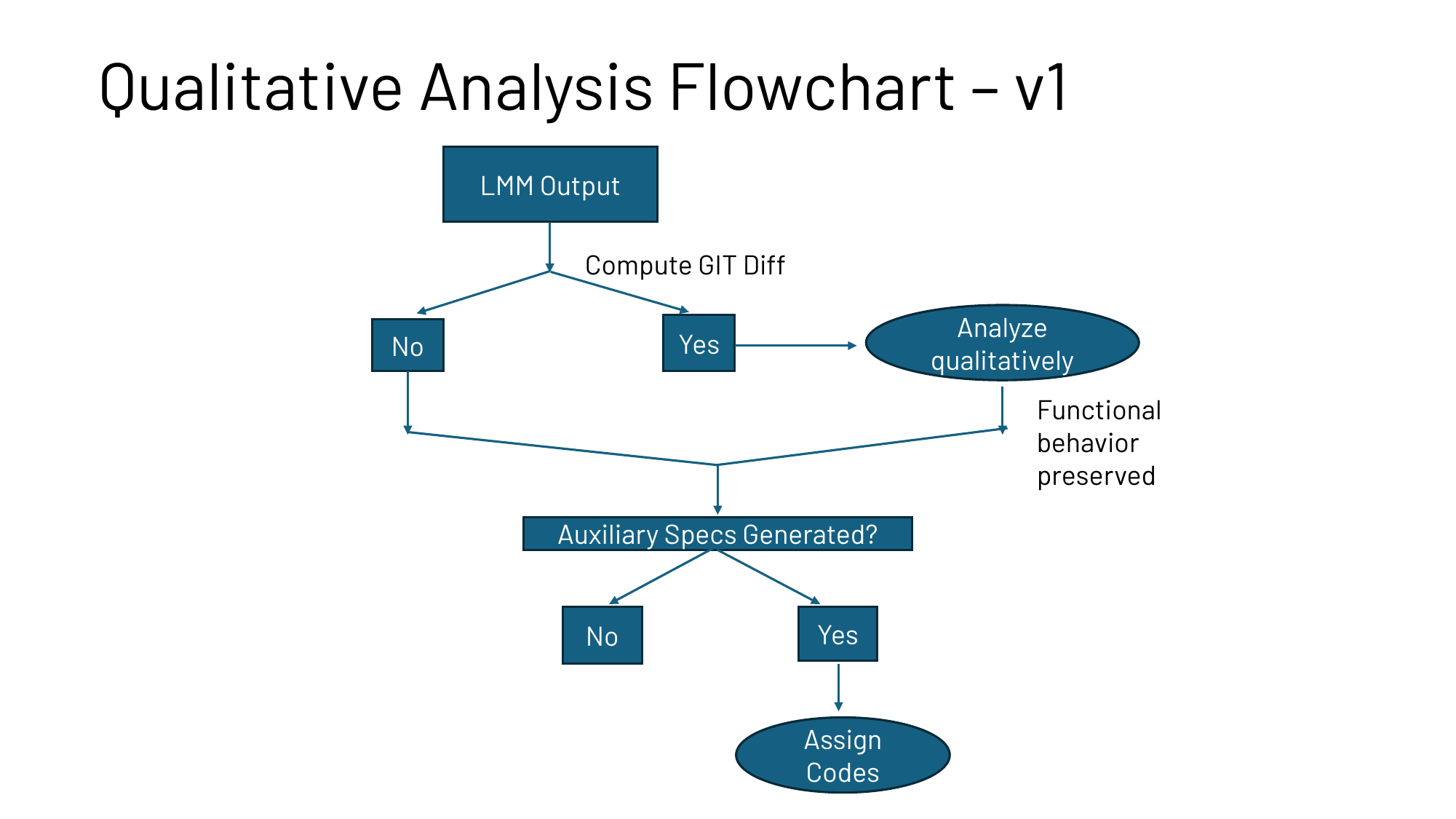

# Qualitative Analysis Flowchart – v1
LMM Output
Compute GIT Diff
Analyze qualitatively
Yes
No
Functional behavior preserved
Auxiliary Specs Generated?
No
Yes
Assign Codes